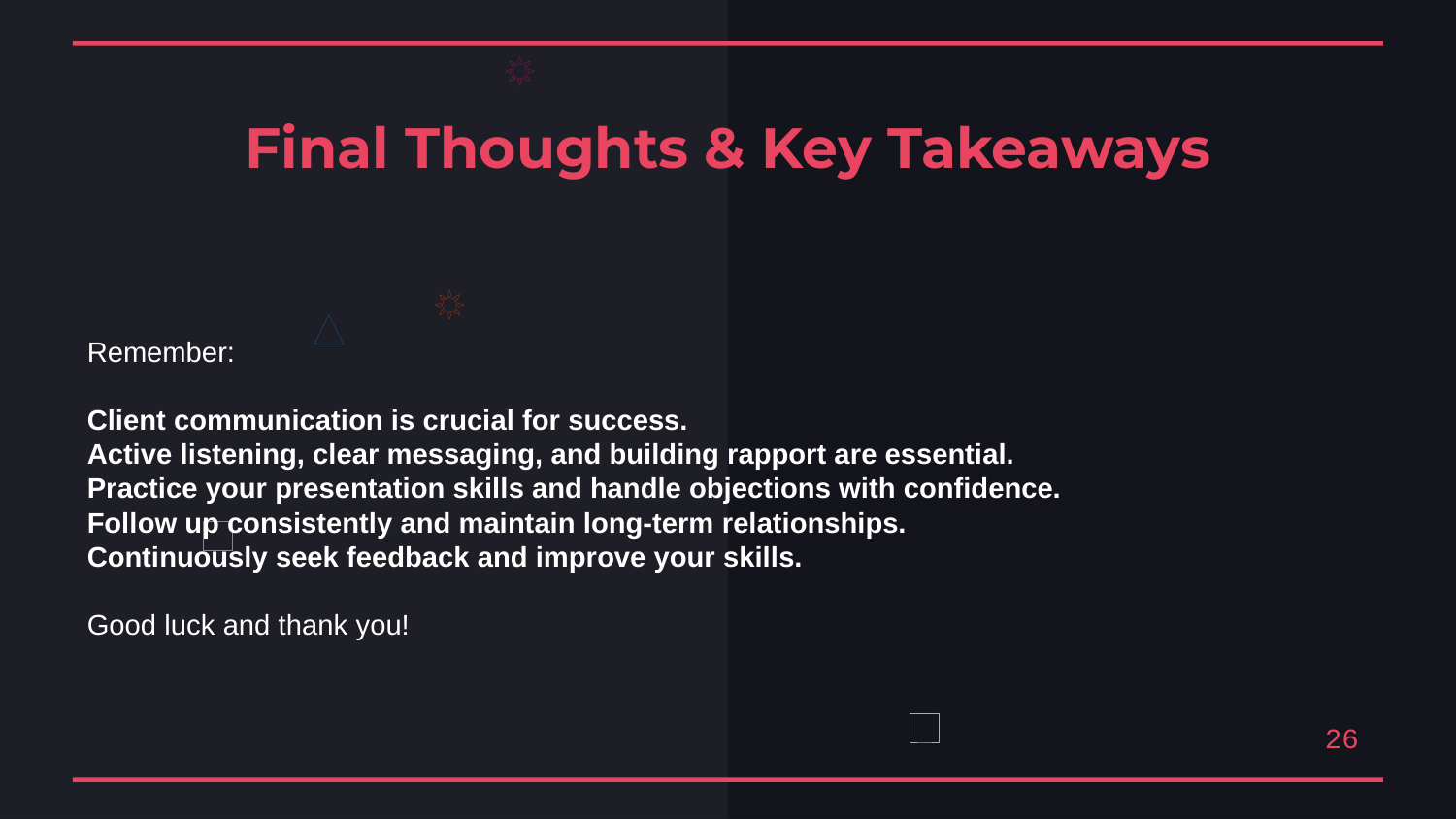

Final Thoughts & Key Takeaways
Remember:

Client communication is crucial for success.
Active listening, clear messaging, and building rapport are essential.
Practice your presentation skills and handle objections with confidence.
Follow up consistently and maintain long-term relationships.
Continuously seek feedback and improve your skills.

Good luck and thank you!

26